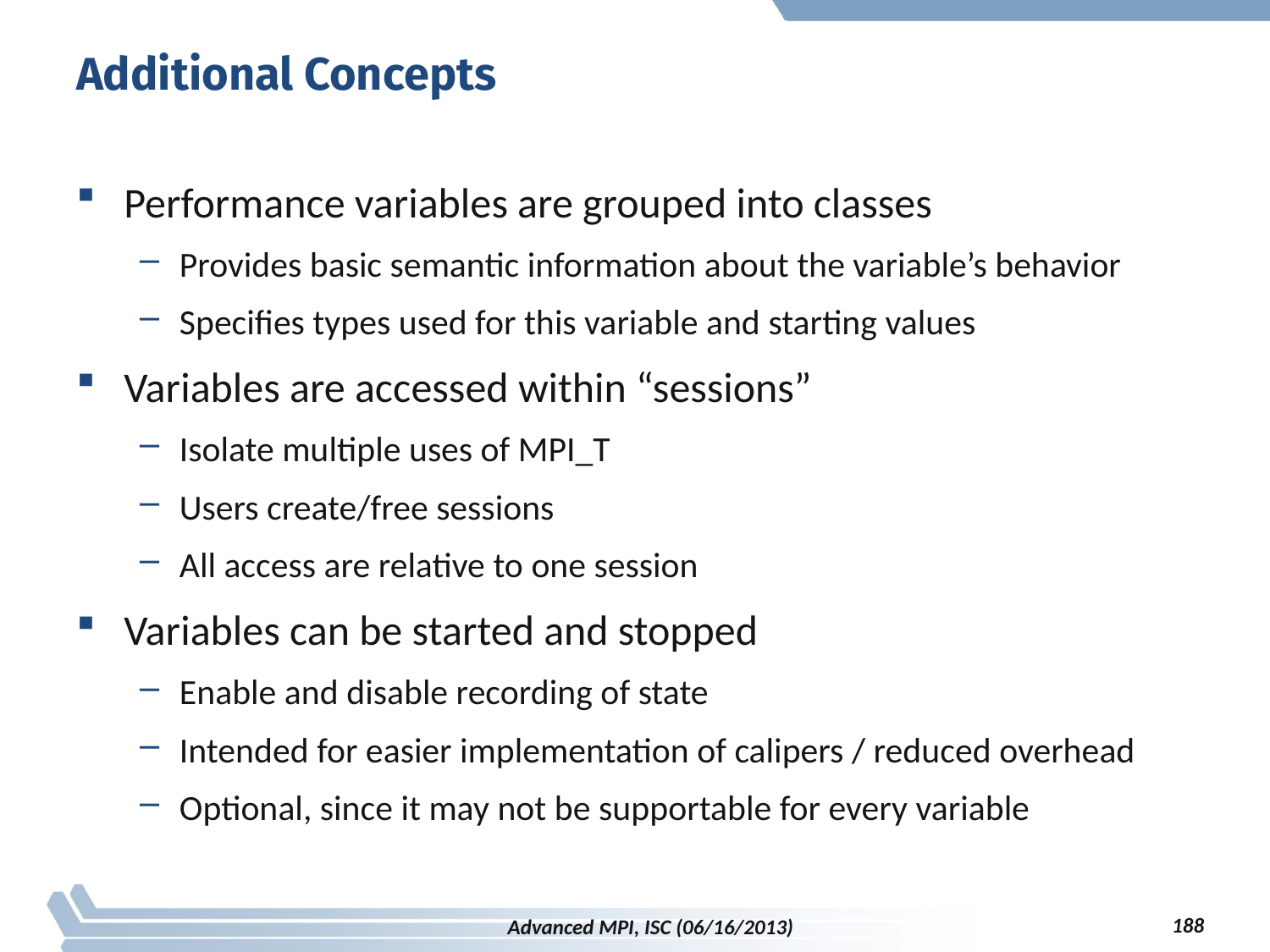

# Additional Concepts
Performance variables are grouped into classes
Provides basic semantic information about the variable’s behavior
Specifies types used for this variable and starting values
Variables are accessed within “sessions”
Isolate multiple uses of MPI_T
Users create/free sessions
All access are relative to one session
Variables can be started and stopped
Enable and disable recording of state
Intended for easier implementation of calipers / reduced overhead
Optional, since it may not be supportable for every variable

188
Advanced MPI, ISC (06/16/2013)